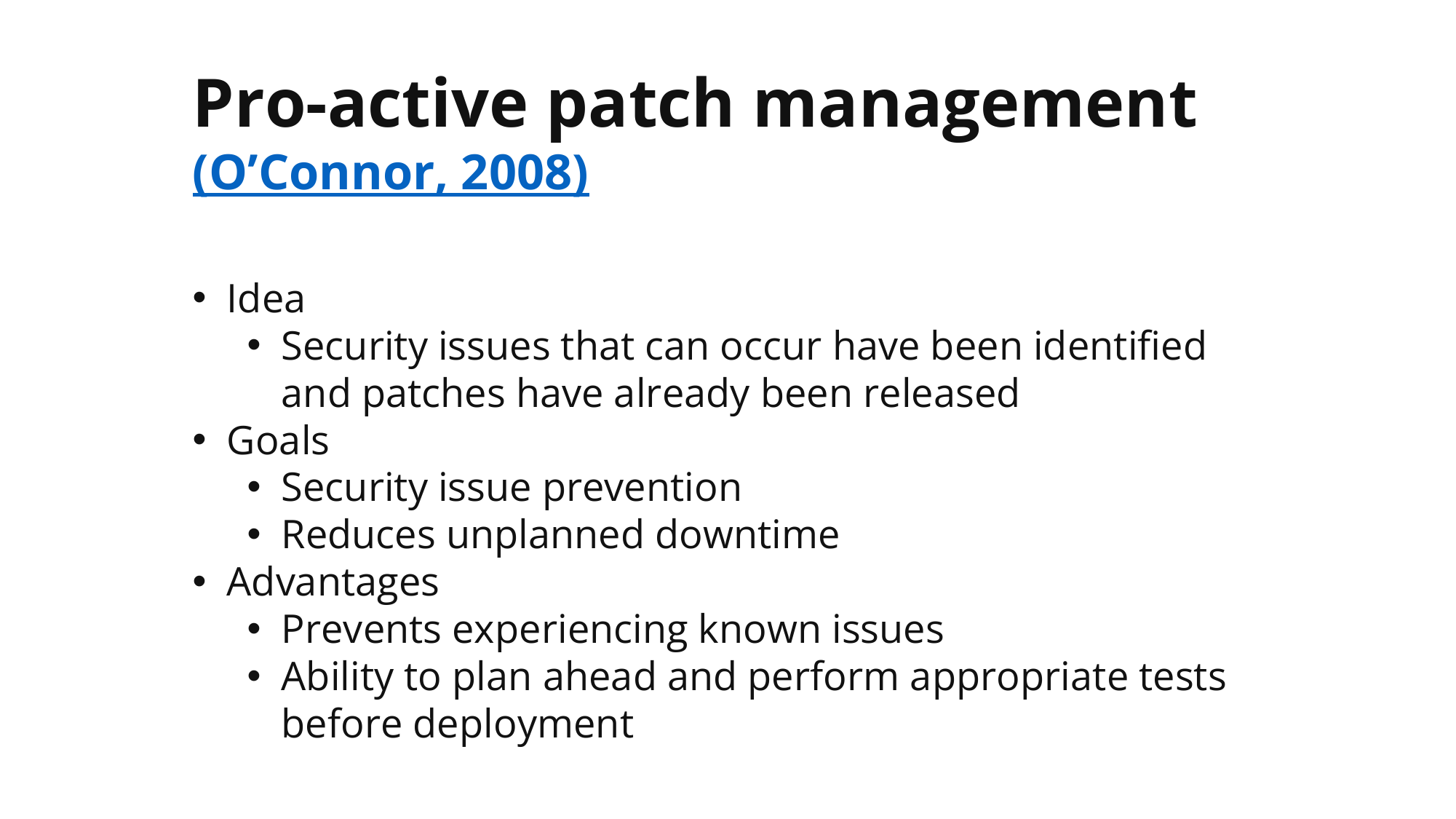

# Pro-active patch management (O’Connor, 2008)
Idea
Security issues that can occur have been identified and patches have already been released
Goals
Security issue prevention
Reduces unplanned downtime
Advantages
Prevents experiencing known issues
Ability to plan ahead and perform appropriate tests before deployment